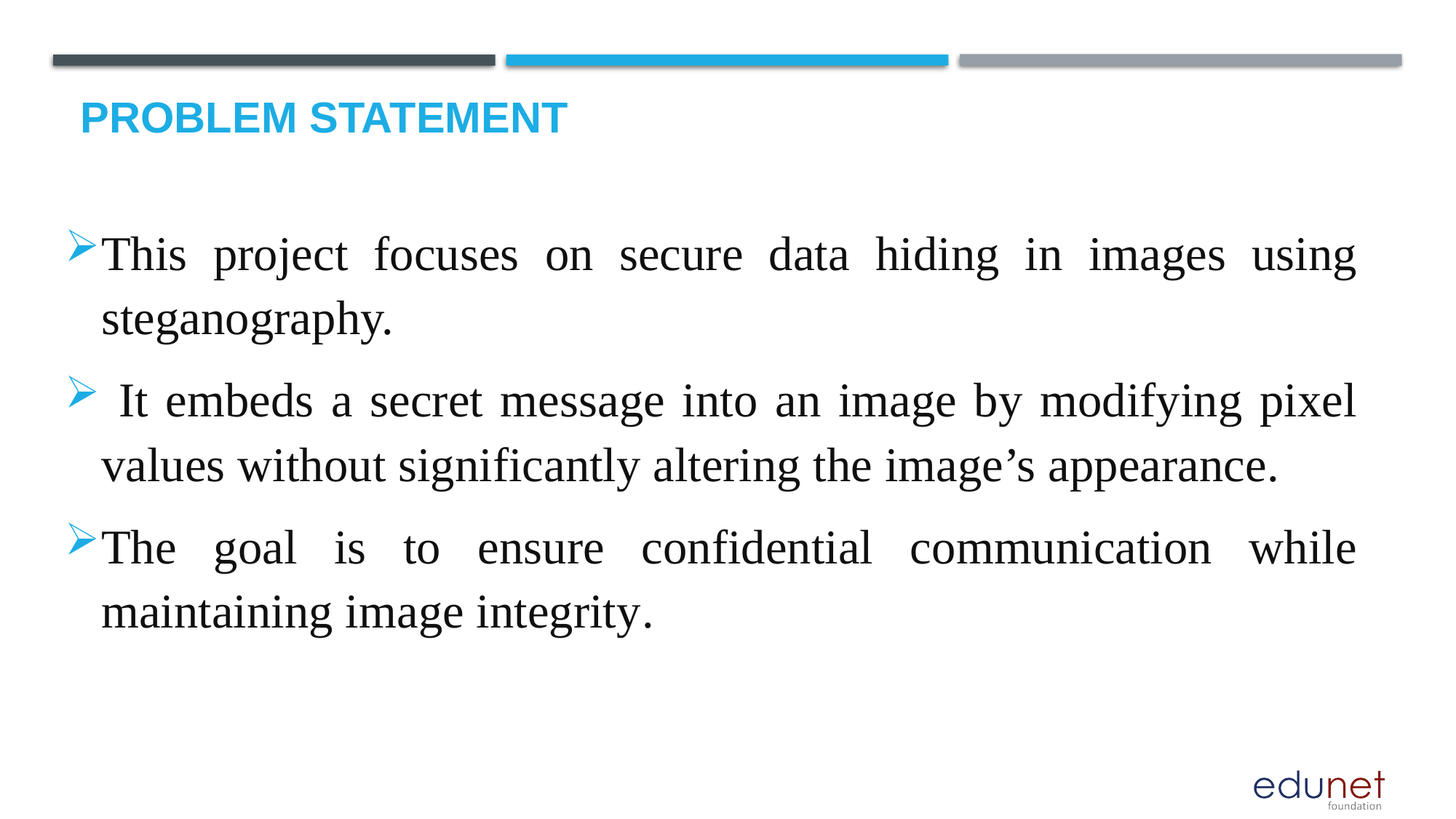

# Problem Statement
This project focuses on secure data hiding in images using steganography.
 It embeds a secret message into an image by modifying pixel values without significantly altering the image’s appearance.
The goal is to ensure confidential communication while maintaining image integrity.